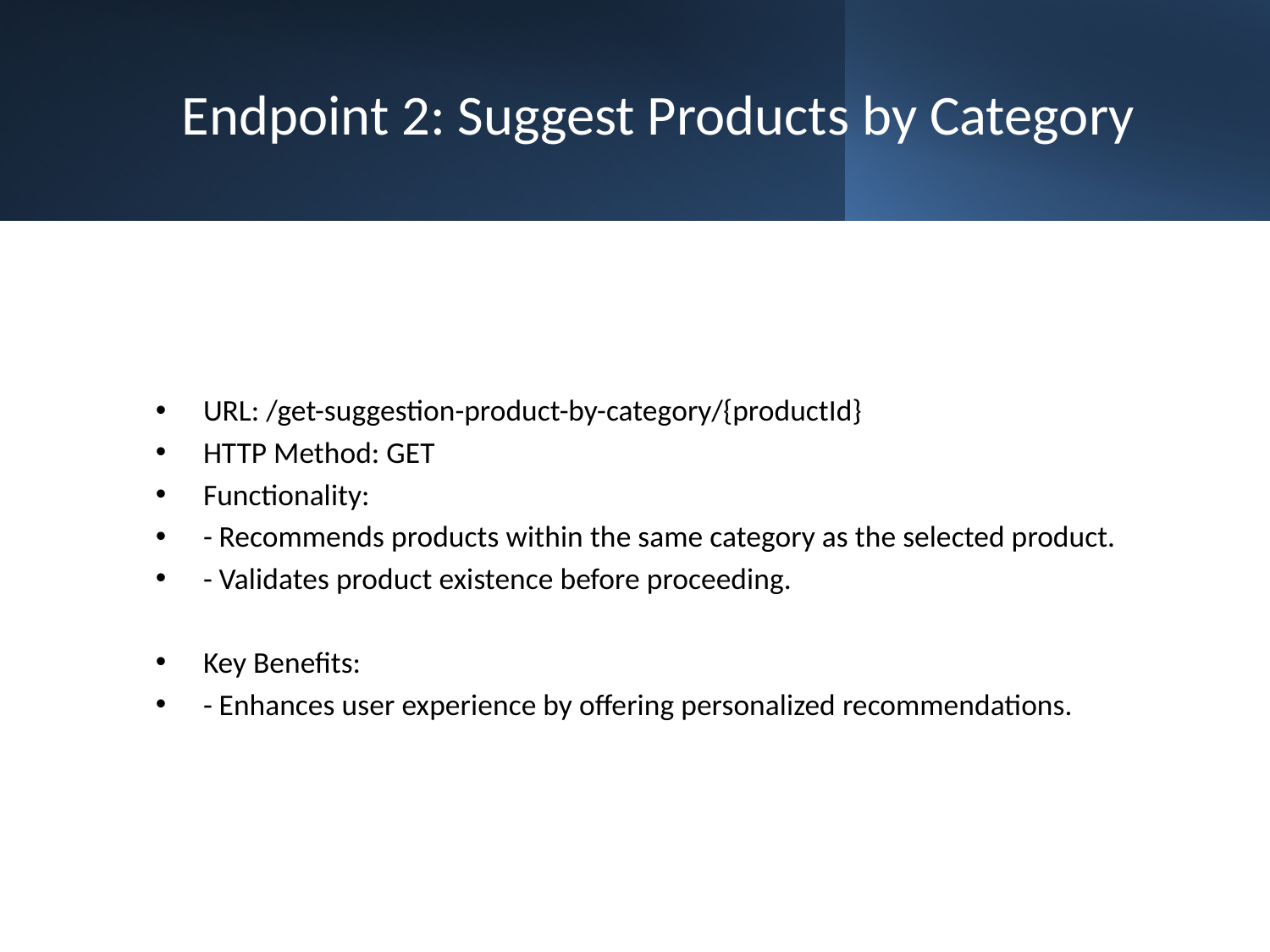

# Endpoint 2: Suggest Products by Category
URL: /get-suggestion-product-by-category/{productId}
HTTP Method: GET
Functionality:
- Recommends products within the same category as the selected product.
- Validates product existence before proceeding.

Key Benefits:
- Enhances user experience by offering personalized recommendations.